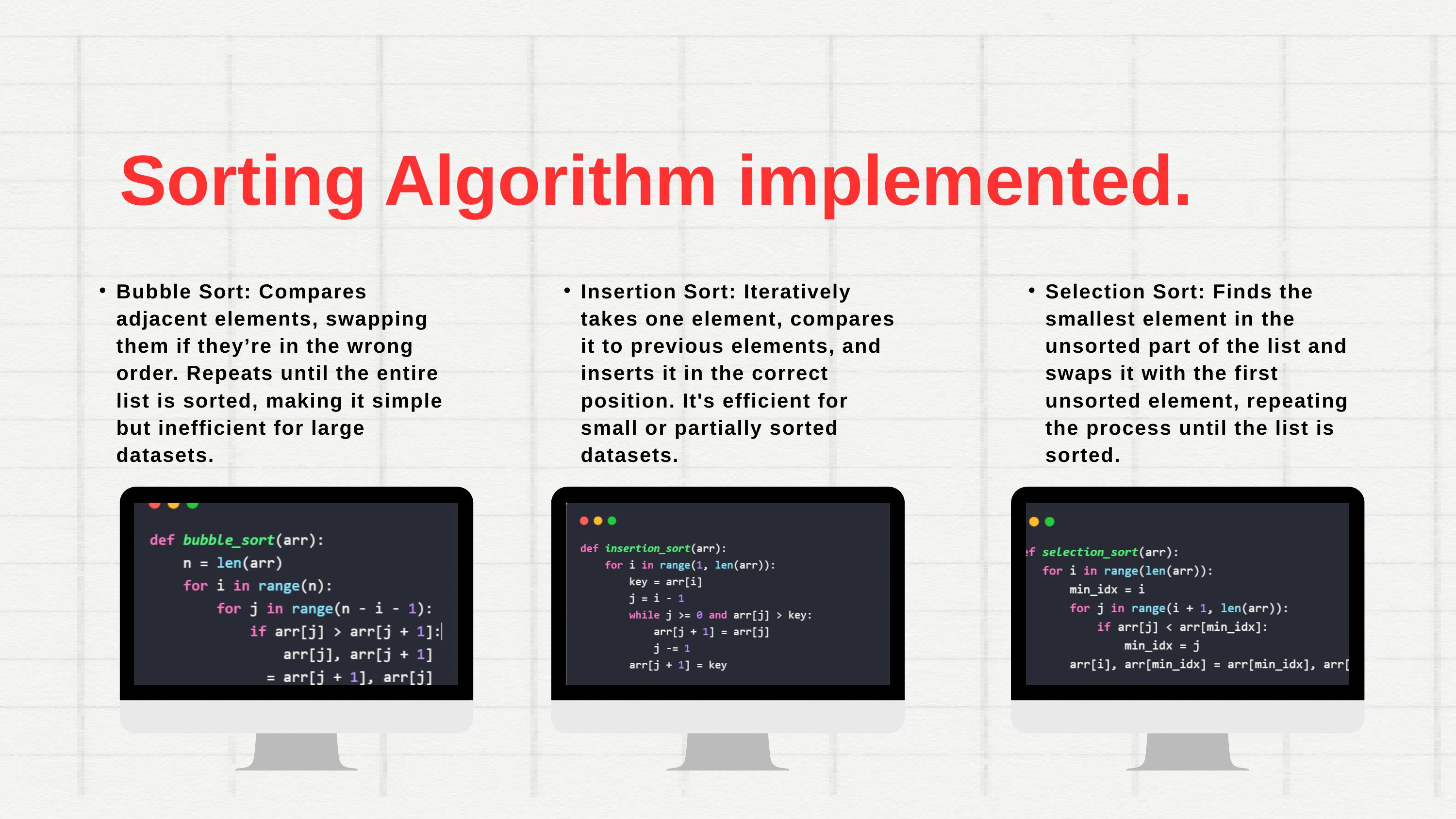

Sorting Algorithm implemented.
Bubble Sort: Compares adjacent elements, swapping them if they’re in the wrong order. Repeats until the entire list is sorted, making it simple but inefficient for large datasets.

Insertion Sort: Iteratively takes one element, compares it to previous elements, and inserts it in the correct position. It's efficient for small or partially sorted datasets.

Selection Sort: Finds the smallest element in the unsorted part of the list and swaps it with the first unsorted element, repeating the process until the list is sorted.